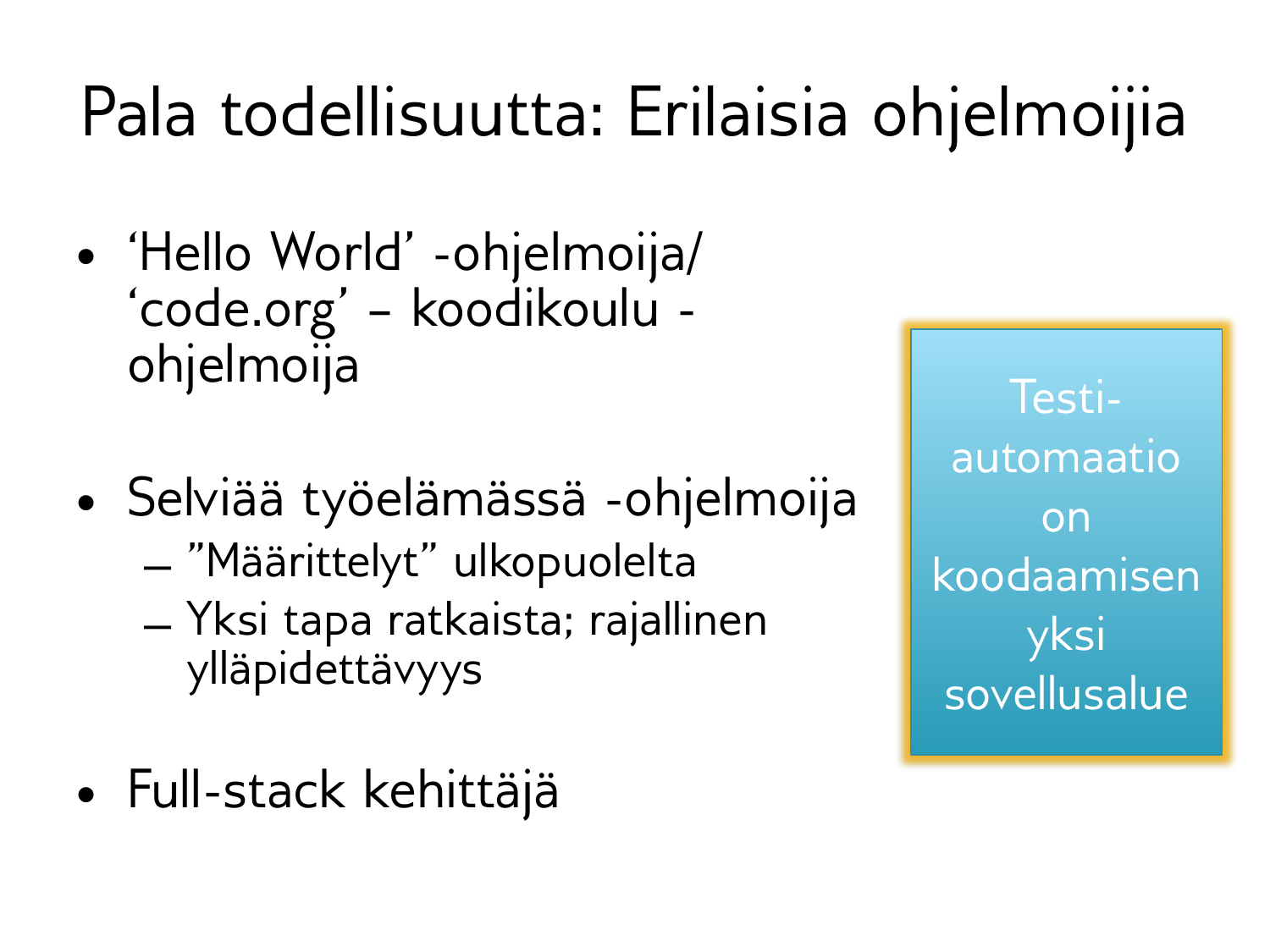

# Pala todellisuutta: Erilaisia ohjelmoijia
‘Hello World’ -ohjelmoija/ ‘code.org’ – koodikoulu -ohjelmoija

Selviää työelämässä -ohjelmoija
”Määrittelyt” ulkopuolelta
Yksi tapa ratkaista; rajallinen
ylläpidettävyys

Full-stack kehittäjä
Testi-automaatio on koodaamisen yksi sovellusalue